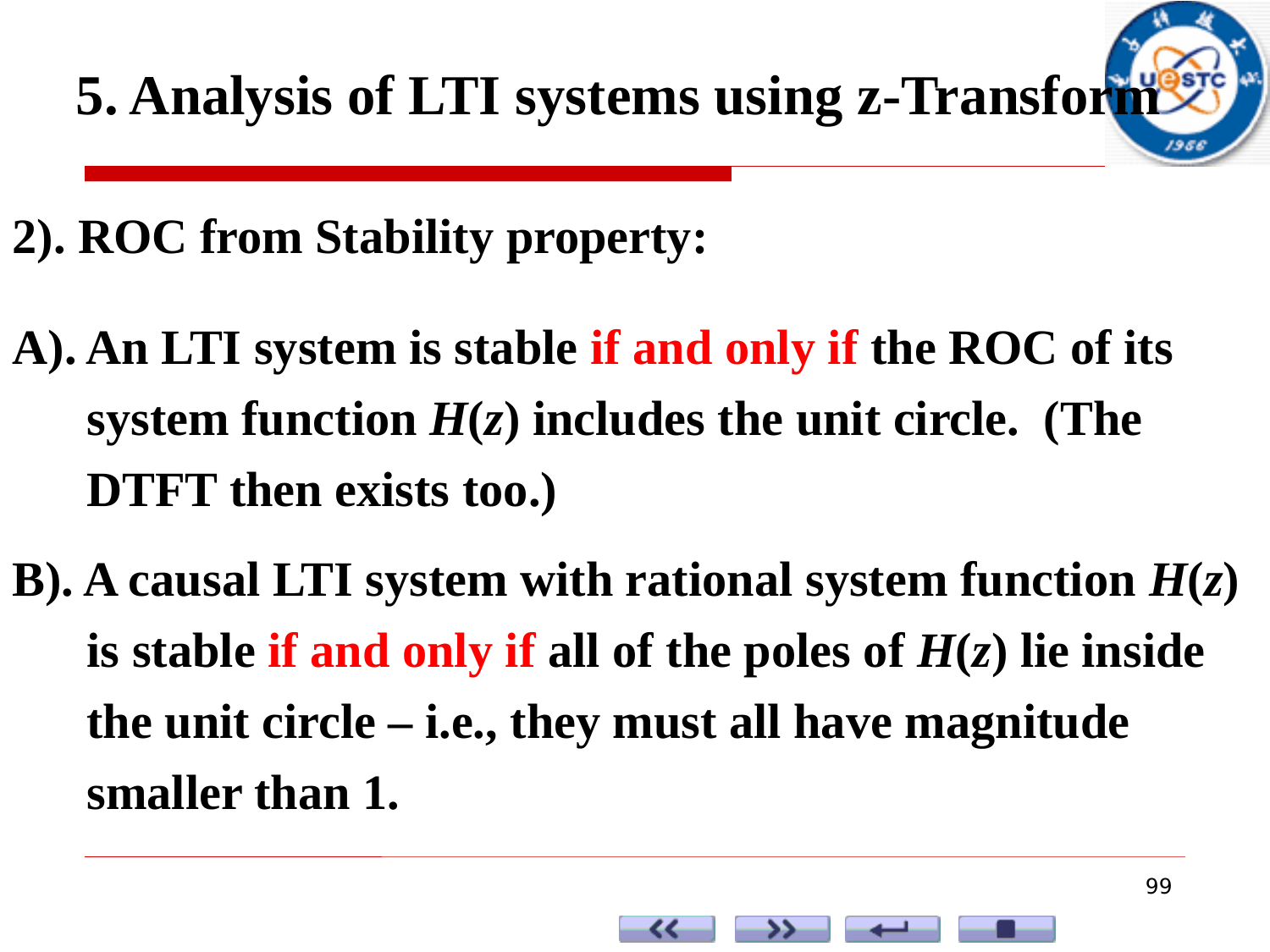

5. Analysis of LTI systems using z-Transform
2). ROC from Stability property:
A). An LTI system is stable if and only if the ROC of its system function H(z) includes the unit circle.  (The DTFT then exists too.)
B). A causal LTI system with rational system function H(z) is stable if and only if all of the poles of H(z) lie inside the unit circle – i.e., they must all have magnitude smaller than 1.
99